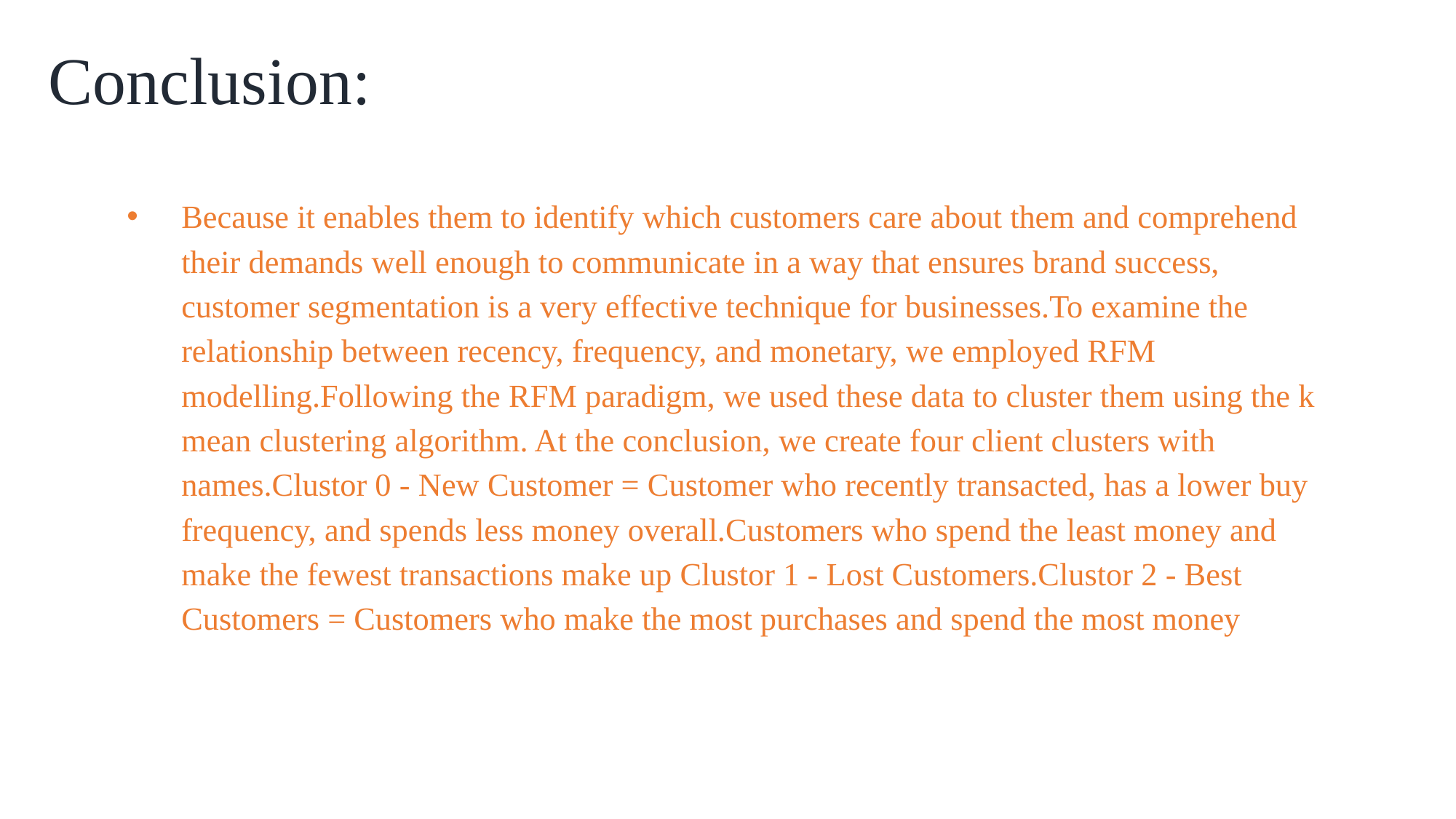

# Conclusion:
Because it enables them to identify which customers care about them and comprehend their demands well enough to communicate in a way that ensures brand success, customer segmentation is a very effective technique for businesses.To examine the relationship between recency, frequency, and monetary, we employed RFM modelling.Following the RFM paradigm, we used these data to cluster them using the k mean clustering algorithm. At the conclusion, we create four client clusters with names.Clustor 0 - New Customer = Customer who recently transacted, has a lower buy frequency, and spends less money overall.Customers who spend the least money and make the fewest transactions make up Clustor 1 - Lost Customers.Clustor 2 - Best Customers = Customers who make the most purchases and spend the most money